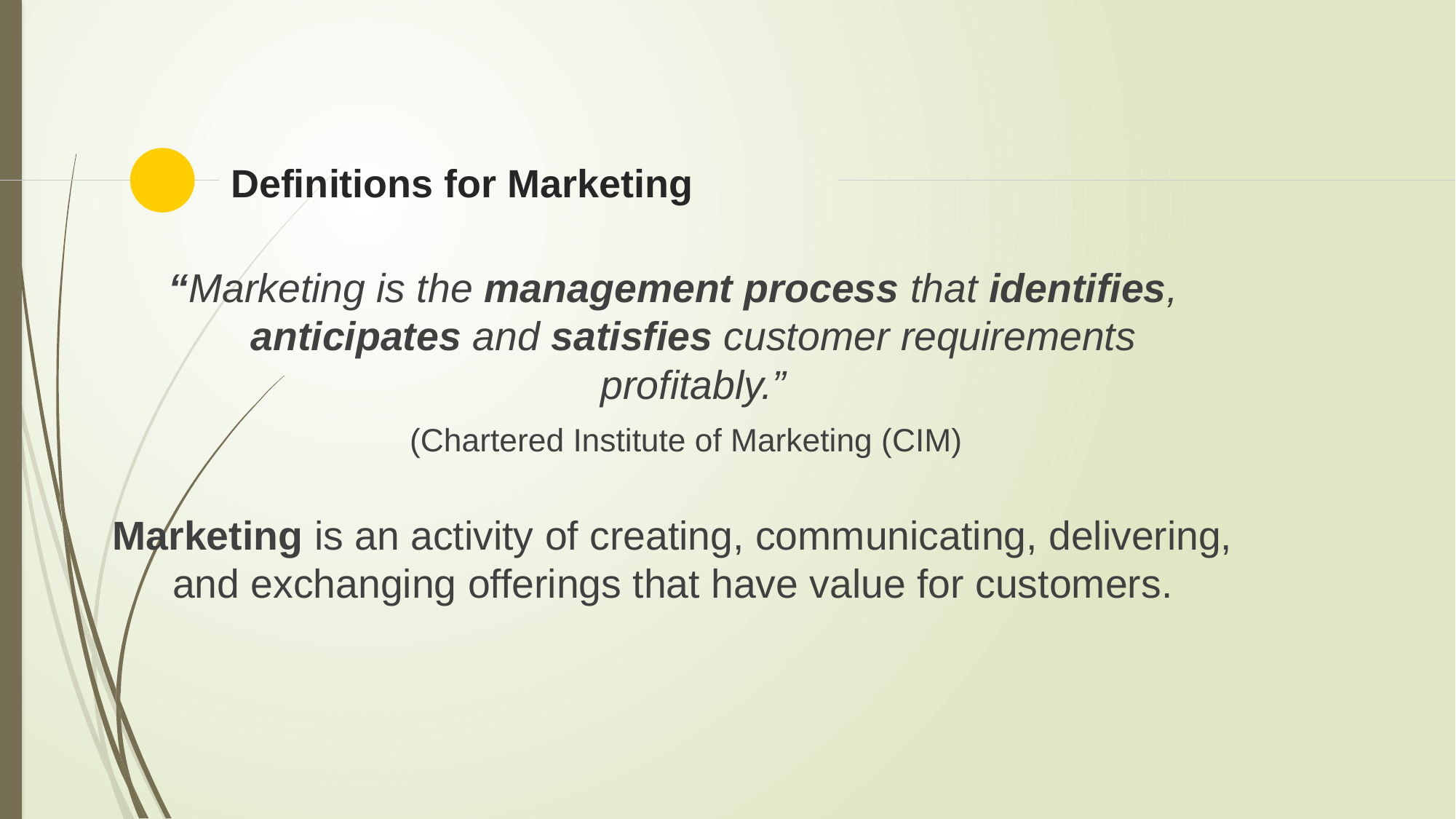

# Definitions for Marketing
“Marketing is the management process that identifies, anticipates and satisfies customer requirements profitably.”
   (Chartered Institute of Marketing (CIM)
Marketing is an activity of creating, communicating, delivering, and exchanging offerings that have value for customers.